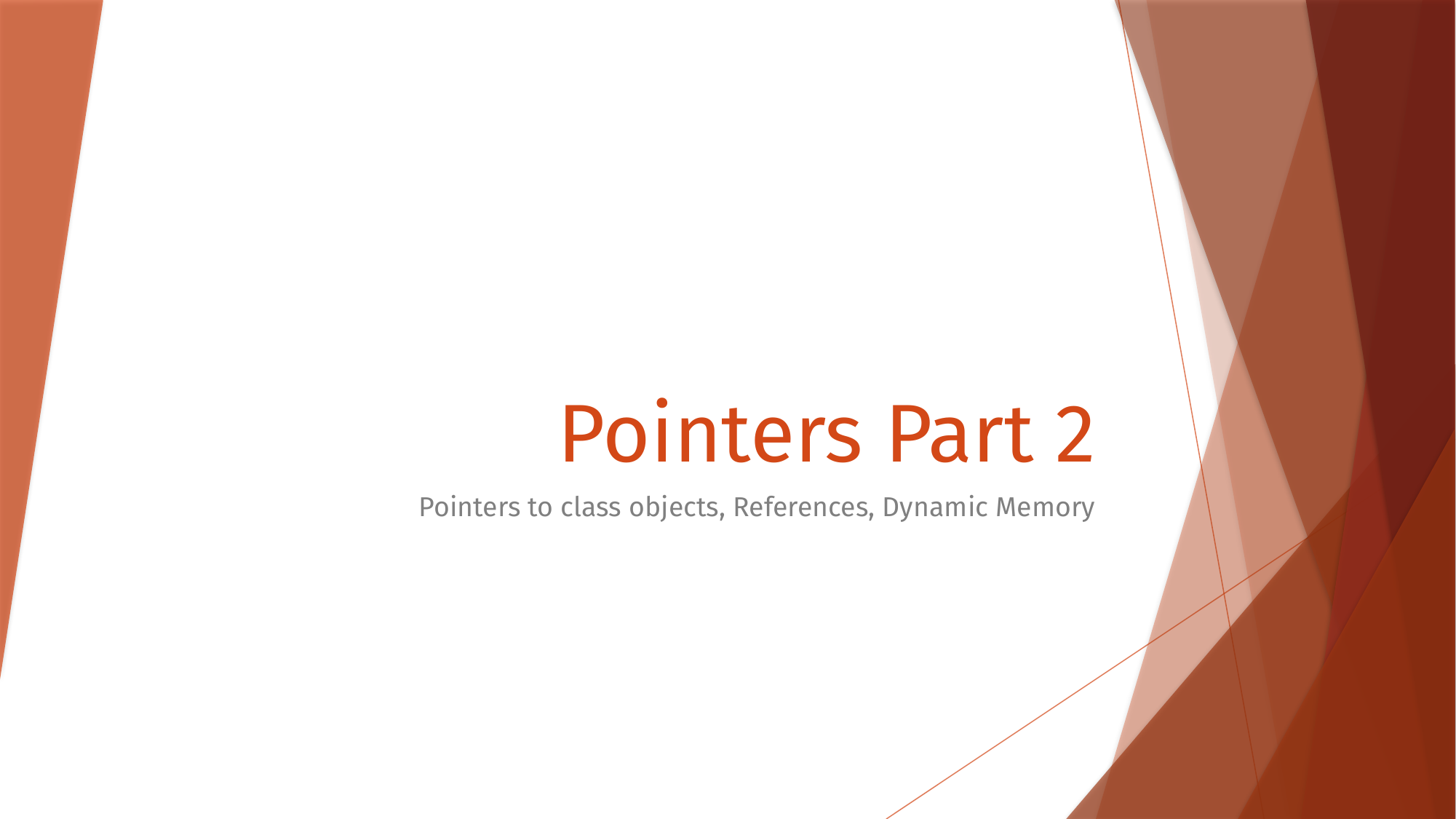

# Pointers Part 2
Pointers to class objects, References, Dynamic Memory